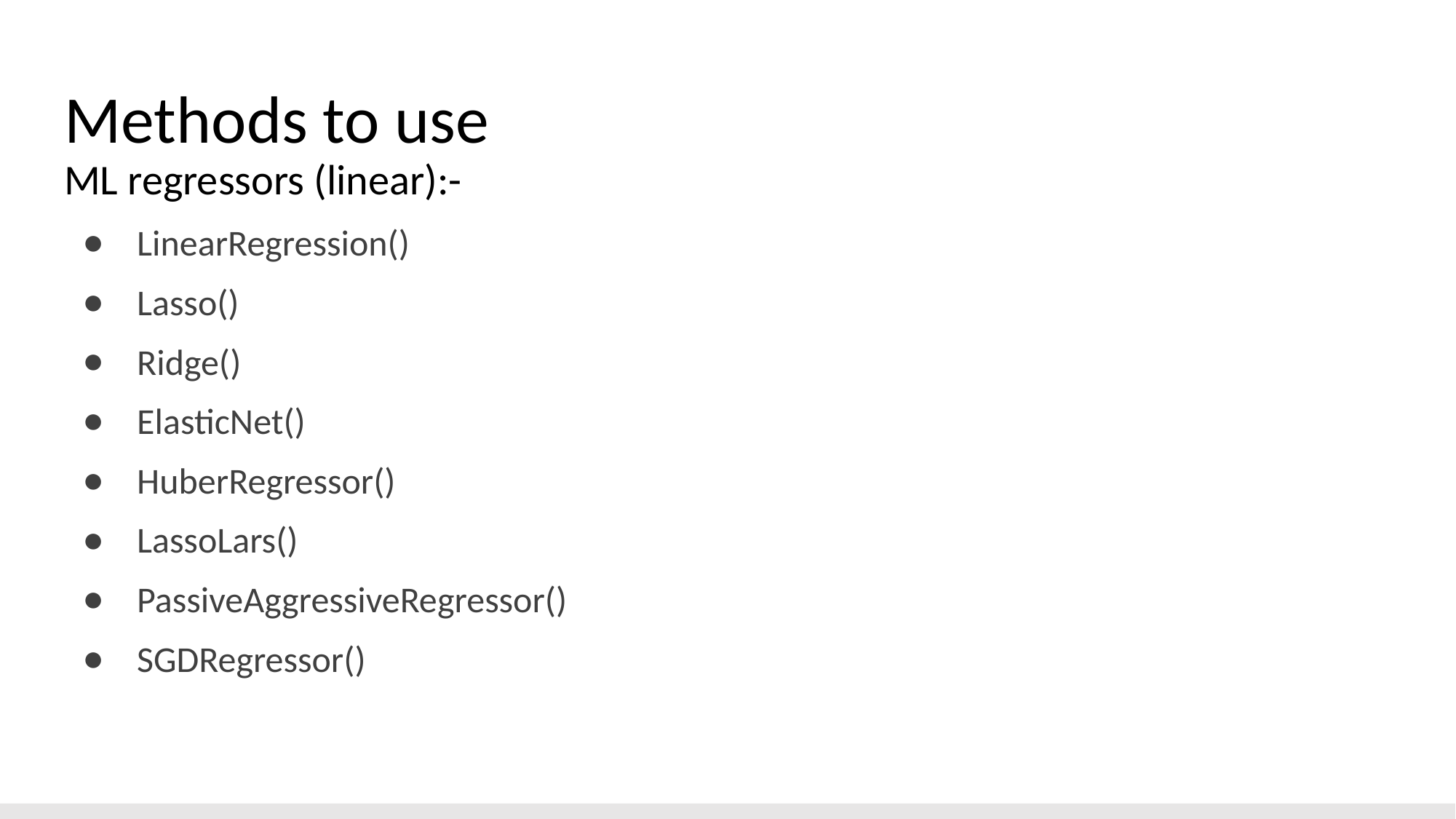

# Methods to use
ML regressors (linear):-
LinearRegression()
Lasso()
Ridge()
ElasticNet()
HuberRegressor()
LassoLars()
PassiveAggressiveRegressor()
SGDRegressor()